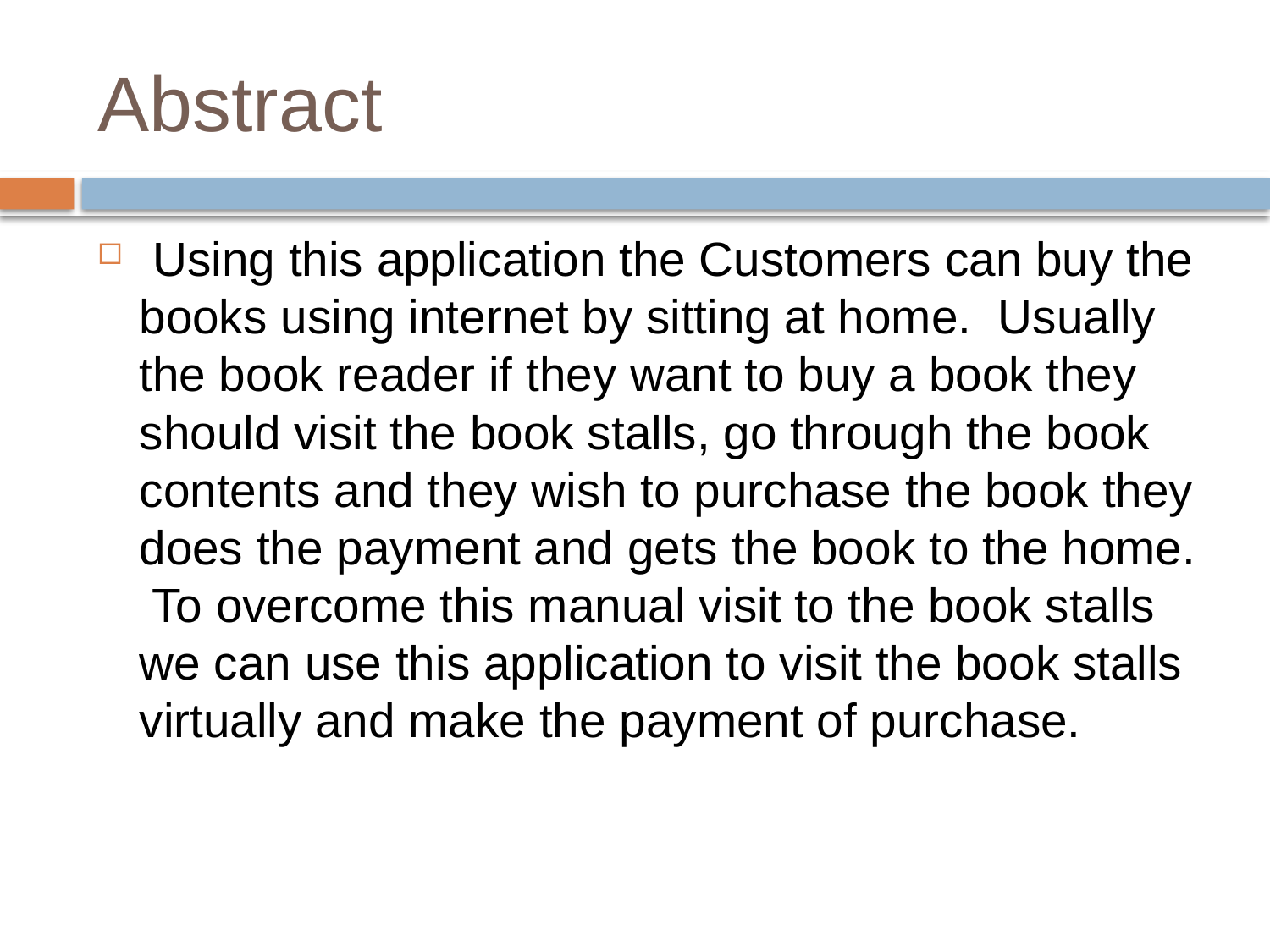

# Abstract
 Using this application the Customers can buy the books using internet by sitting at home.  Usually the book reader if they want to buy a book they should visit the book stalls, go through the book contents and they wish to purchase the book they does the payment and gets the book to the home.  To overcome this manual visit to the book stalls we can use this application to visit the book stalls virtually and make the payment of purchase.